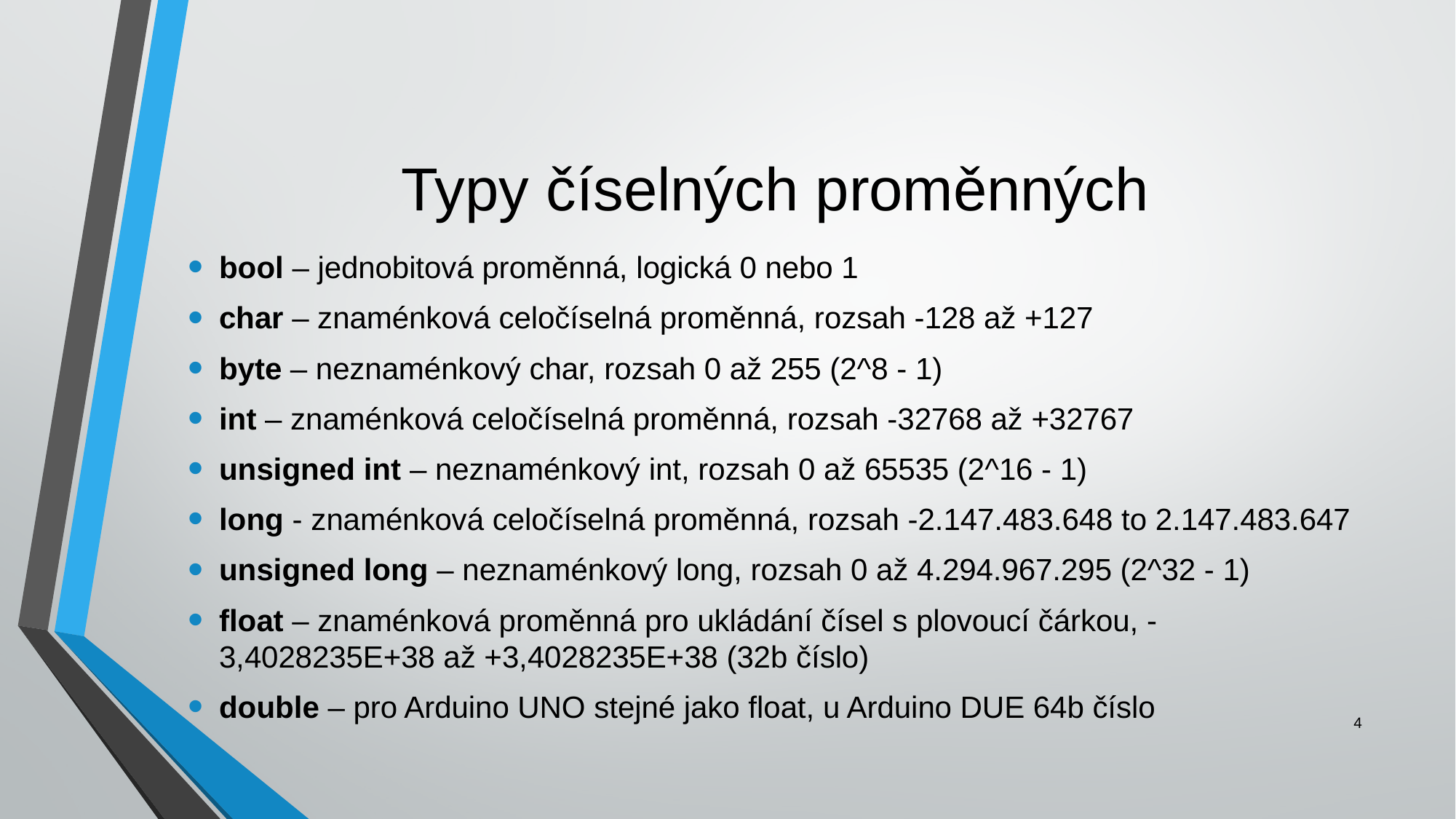

# Typy číselných proměnných
bool – jednobitová proměnná, logická 0 nebo 1
char – znaménková celočíselná proměnná, rozsah -128 až +127
byte – neznaménkový char, rozsah 0 až 255 (2^8 - 1)
int – znaménková celočíselná proměnná, rozsah -32768 až +32767
unsigned int – neznaménkový int, rozsah 0 až 65535 (2^16 - 1)
long - znaménková celočíselná proměnná, rozsah -2.147.483.648 to 2.147.483.647
unsigned long – neznaménkový long, rozsah 0 až 4.294.967.295 (2^32 - 1)
float – znaménková proměnná pro ukládání čísel s plovoucí čárkou, -3,4028235E+38 až +3,4028235E+38 (32b číslo)
double – pro Arduino UNO stejné jako float, u Arduino DUE 64b číslo
4